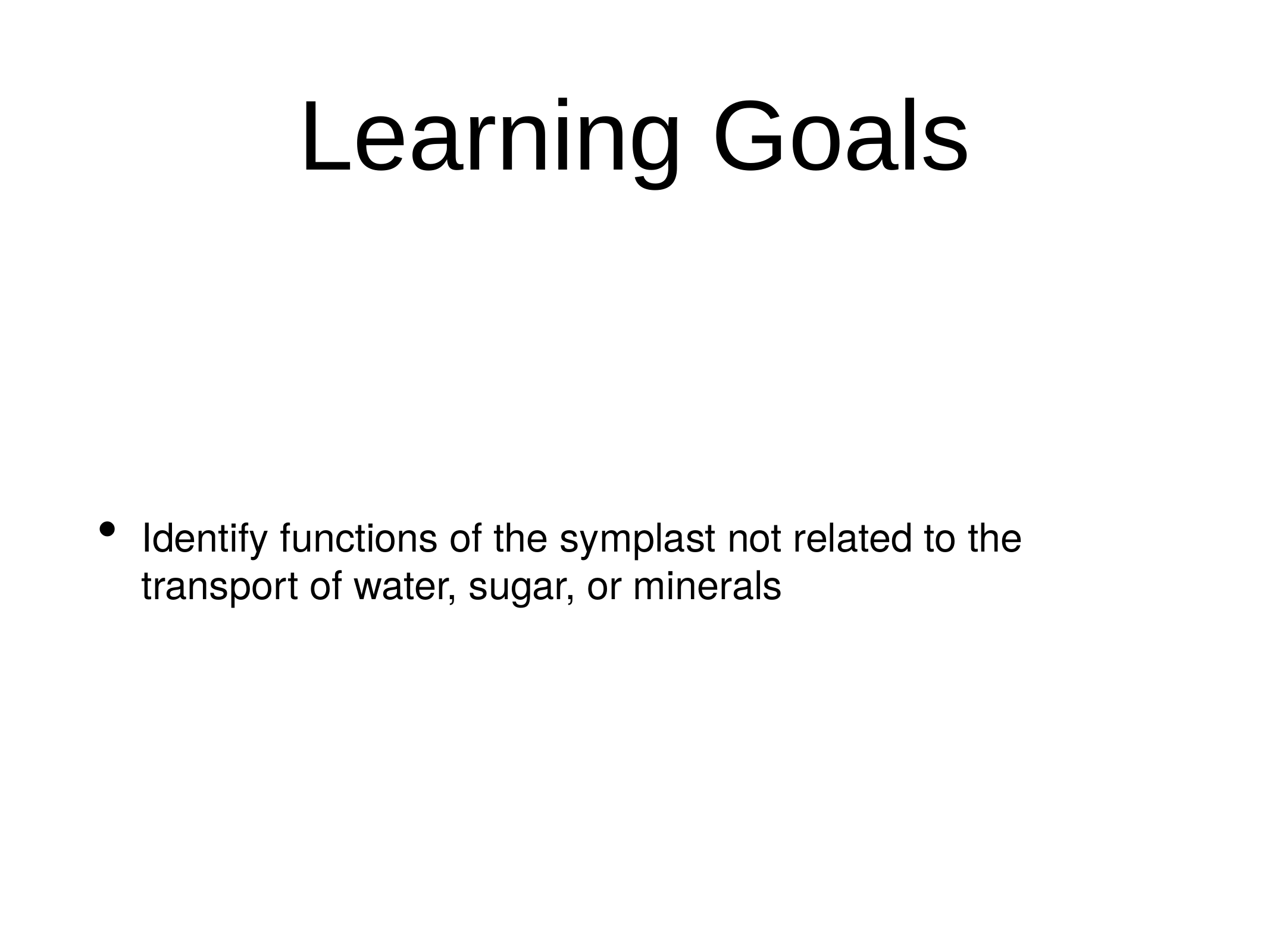

# Learning Goals
Identify functions of the symplast not related to the transport of water, sugar, or minerals